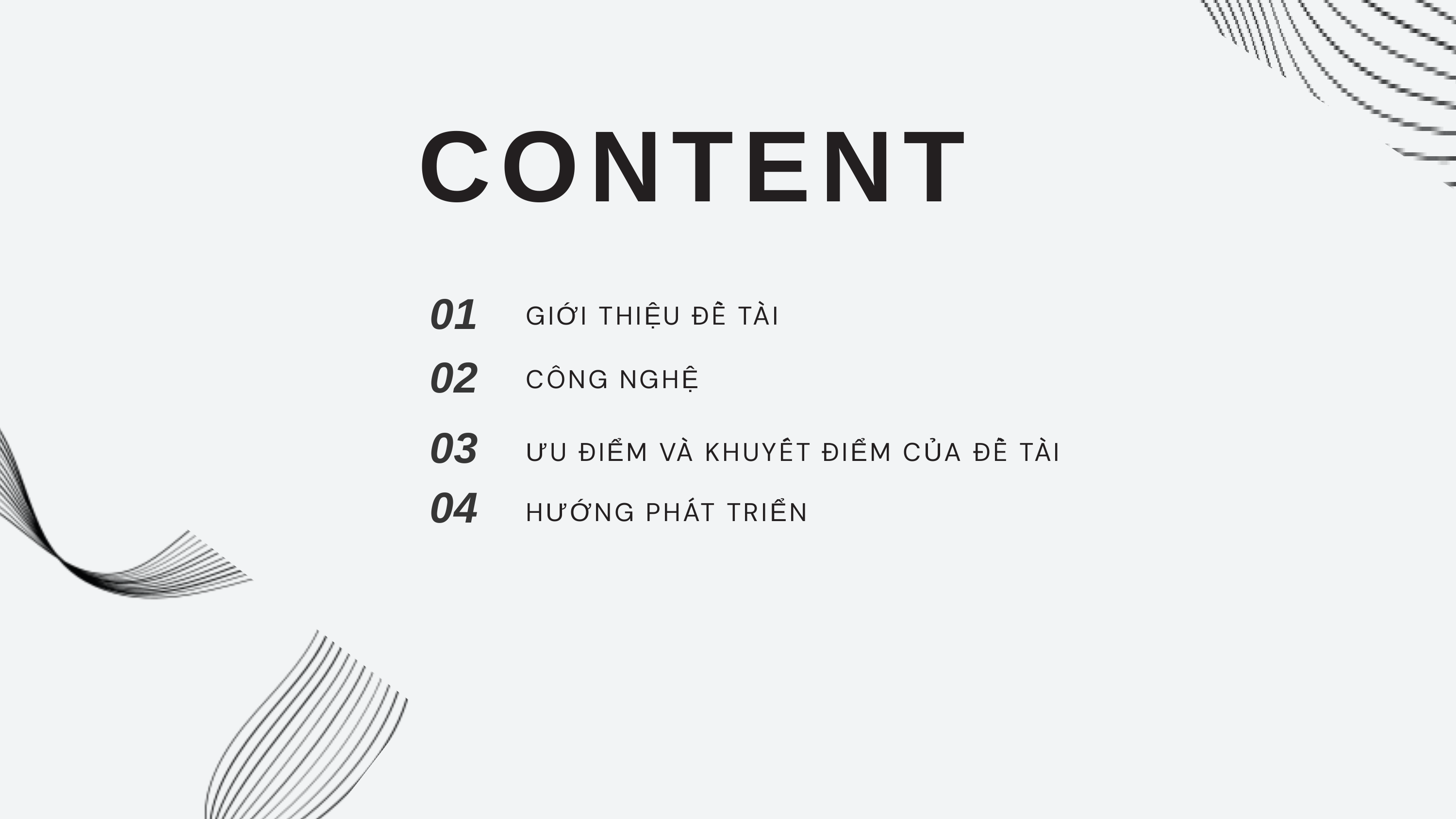

CONTENT
01
GIỚI THIỆU ĐỀ TÀI
02
CÔNG NGHỆ
03
ƯU ĐIỂM VÀ KHUYẾT ĐIỂM CỦA ĐỀ TÀI

04
HƯỚNG PHÁT TRIỂN